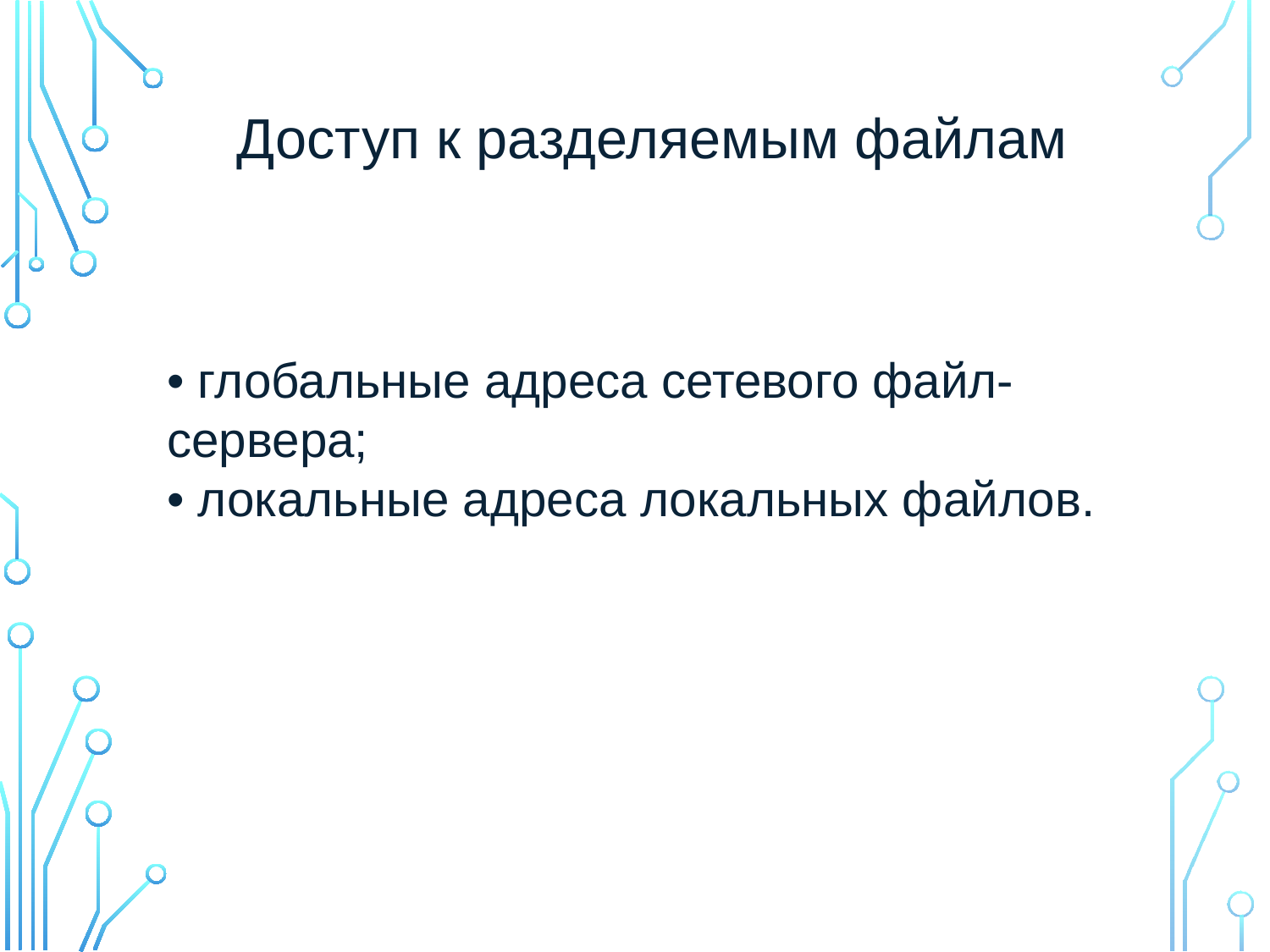

Доступ к разделяемым файлам
• глобальные адреса сетевого файл-сервера;
• локальные адреса локальных файлов.